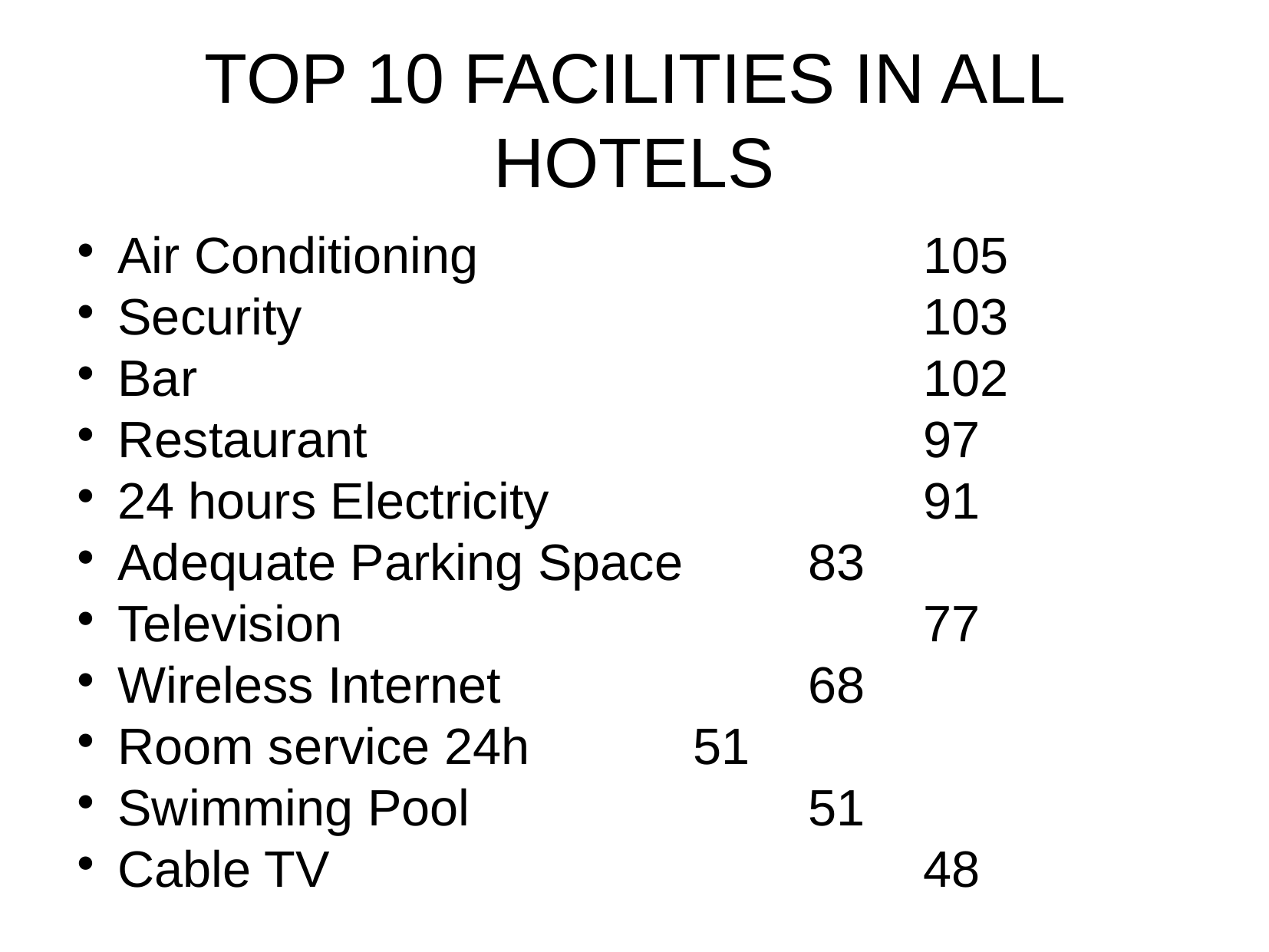

TOP 10 FACILITIES IN ALL HOTELS
Air Conditioning          			105
Security                 		 		103
Bar                       				102
Restaurant                 			97
24 hours Electricity    			91
Adequate Parking Space  	83
Television                 			77
Wireless Internet         	 	68
Room service 24h           	51
Swimming Pool              		51
Cable TV                   			48